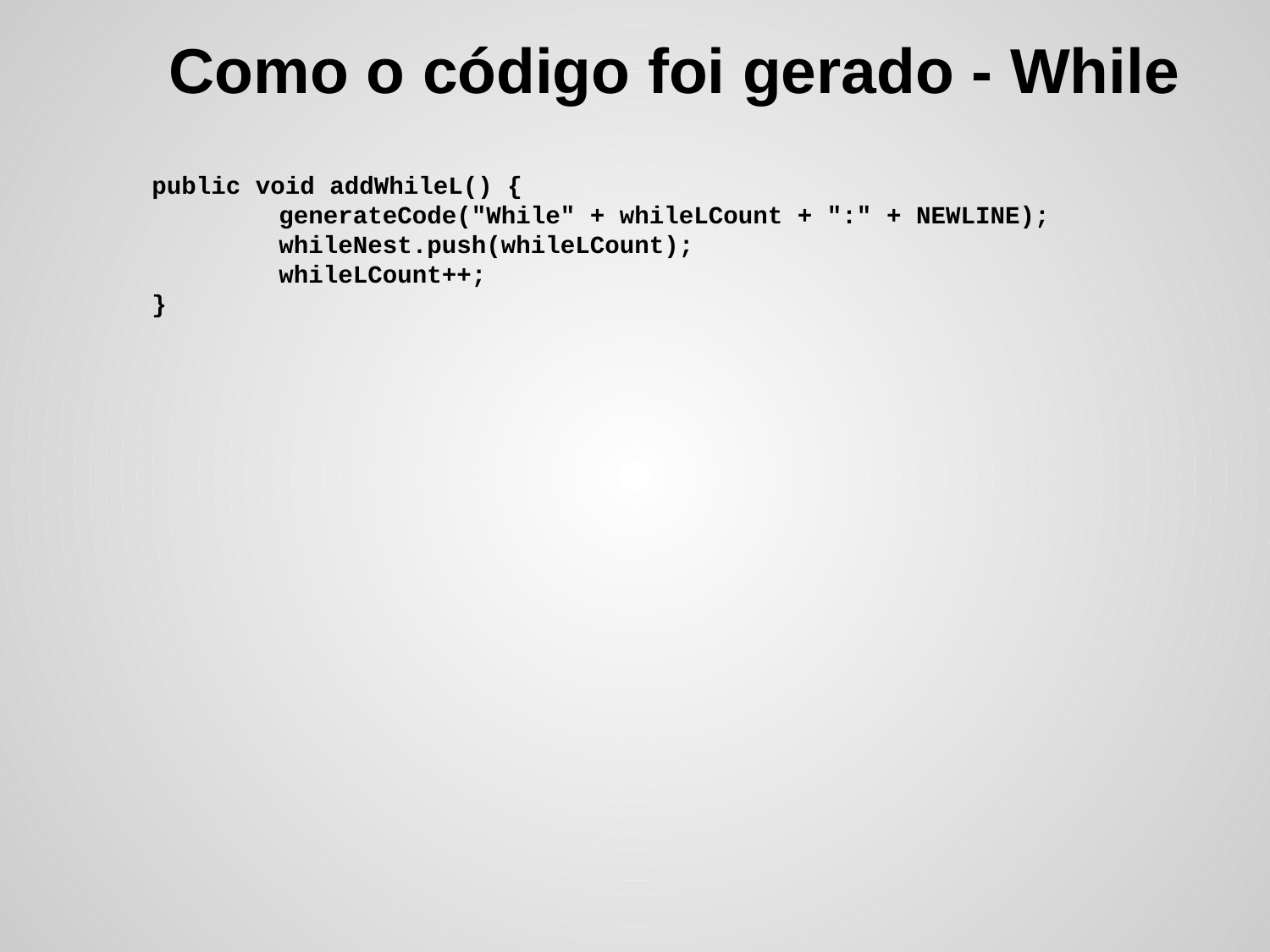

# Como o código foi gerado - While
	public void addWhileL() {
		generateCode("While" + whileLCount + ":" + NEWLINE);
		whileNest.push(whileLCount);
		whileLCount++;
	}